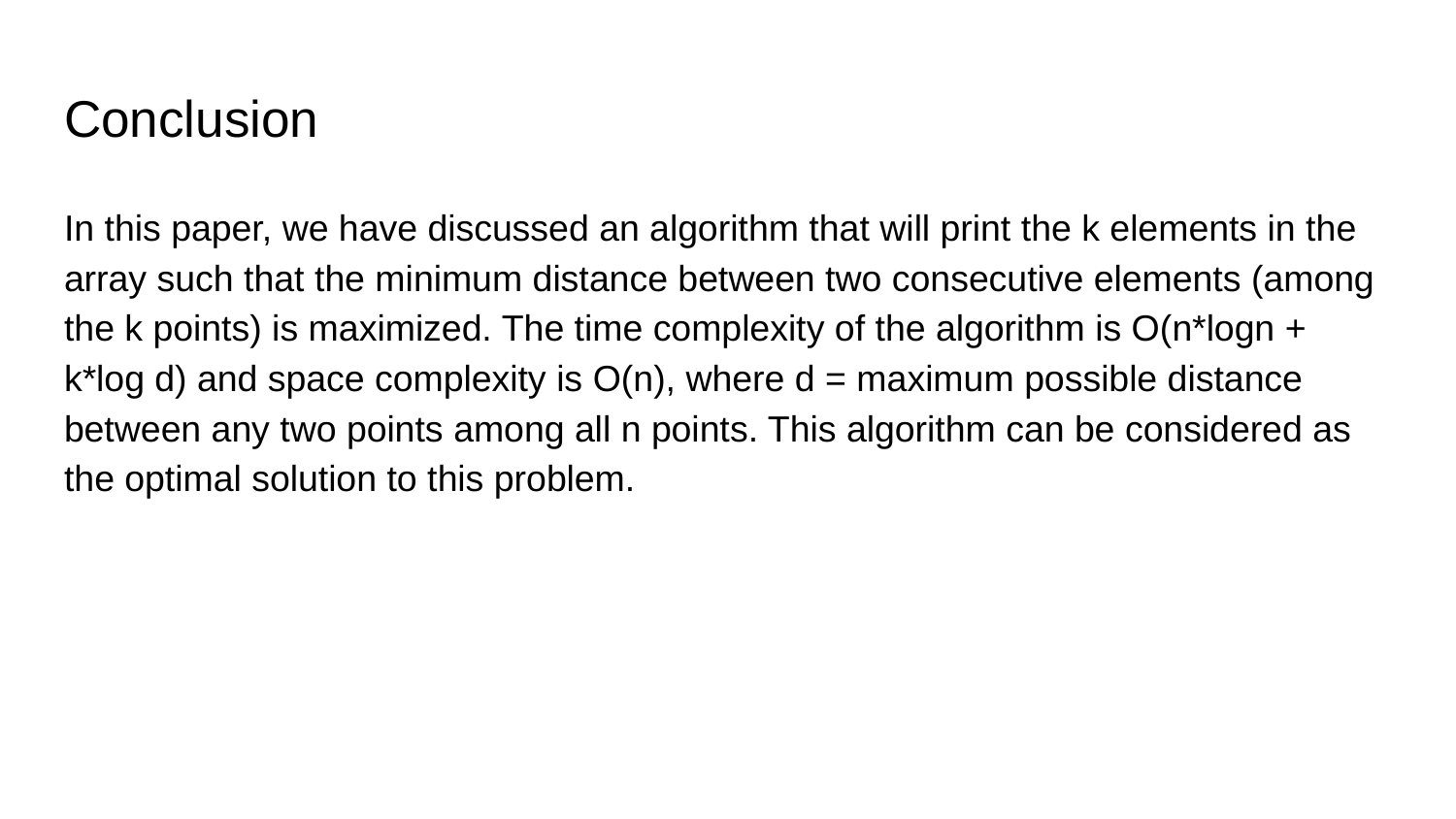

# Conclusion
In this paper, we have discussed an algorithm that will print the k elements in the array such that the minimum distance between two consecutive elements (among the k points) is maximized. The time complexity of the algorithm is O(n*logn + k*log d) and space complexity is O(n), where d = maximum possible distance between any two points among all n points. This algorithm can be considered as the optimal solution to this problem.